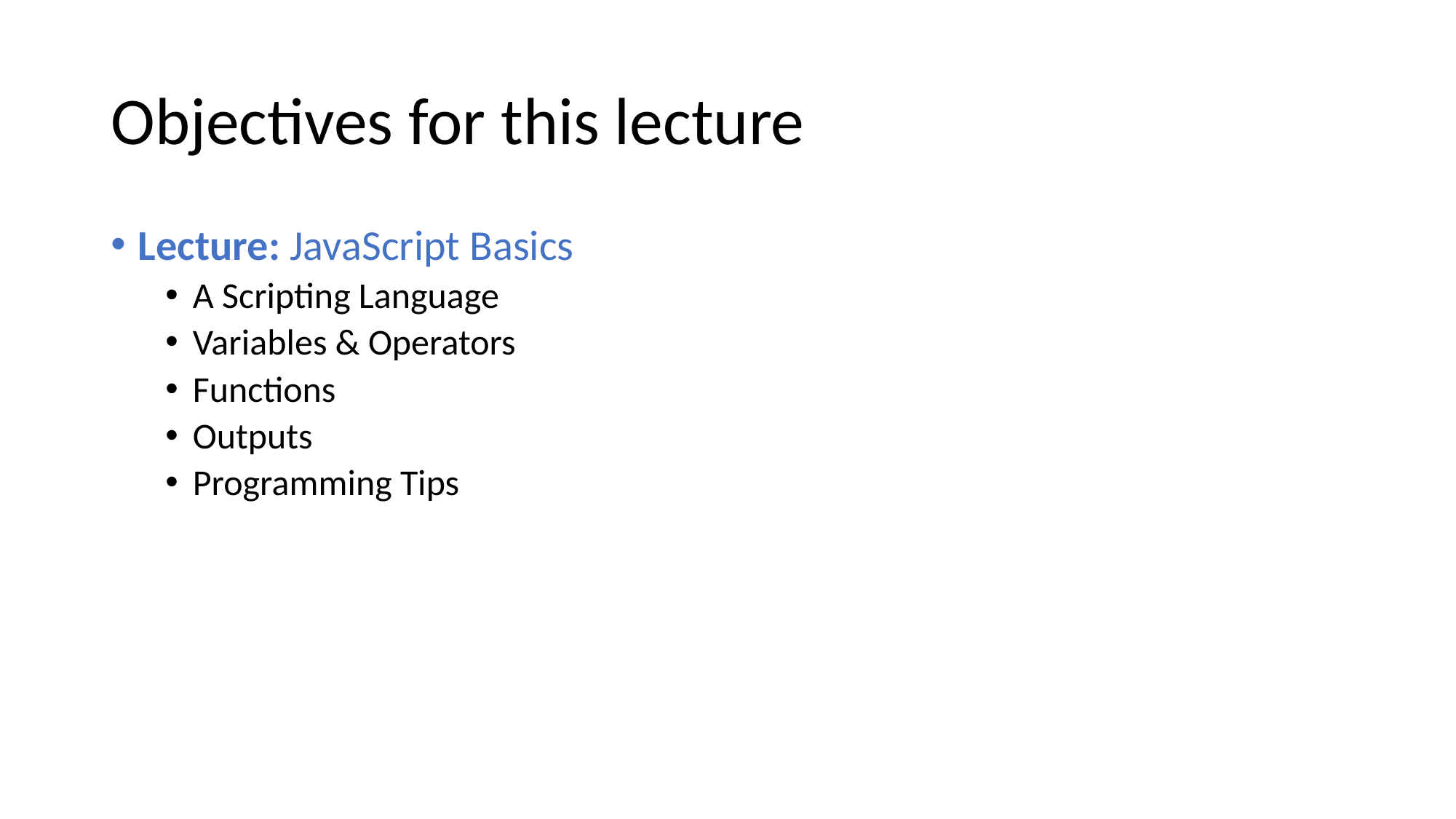

# Objectives for this lecture
Lecture: JavaScript Basics
A Scripting Language
Variables & Operators
Functions
Outputs
Programming Tips